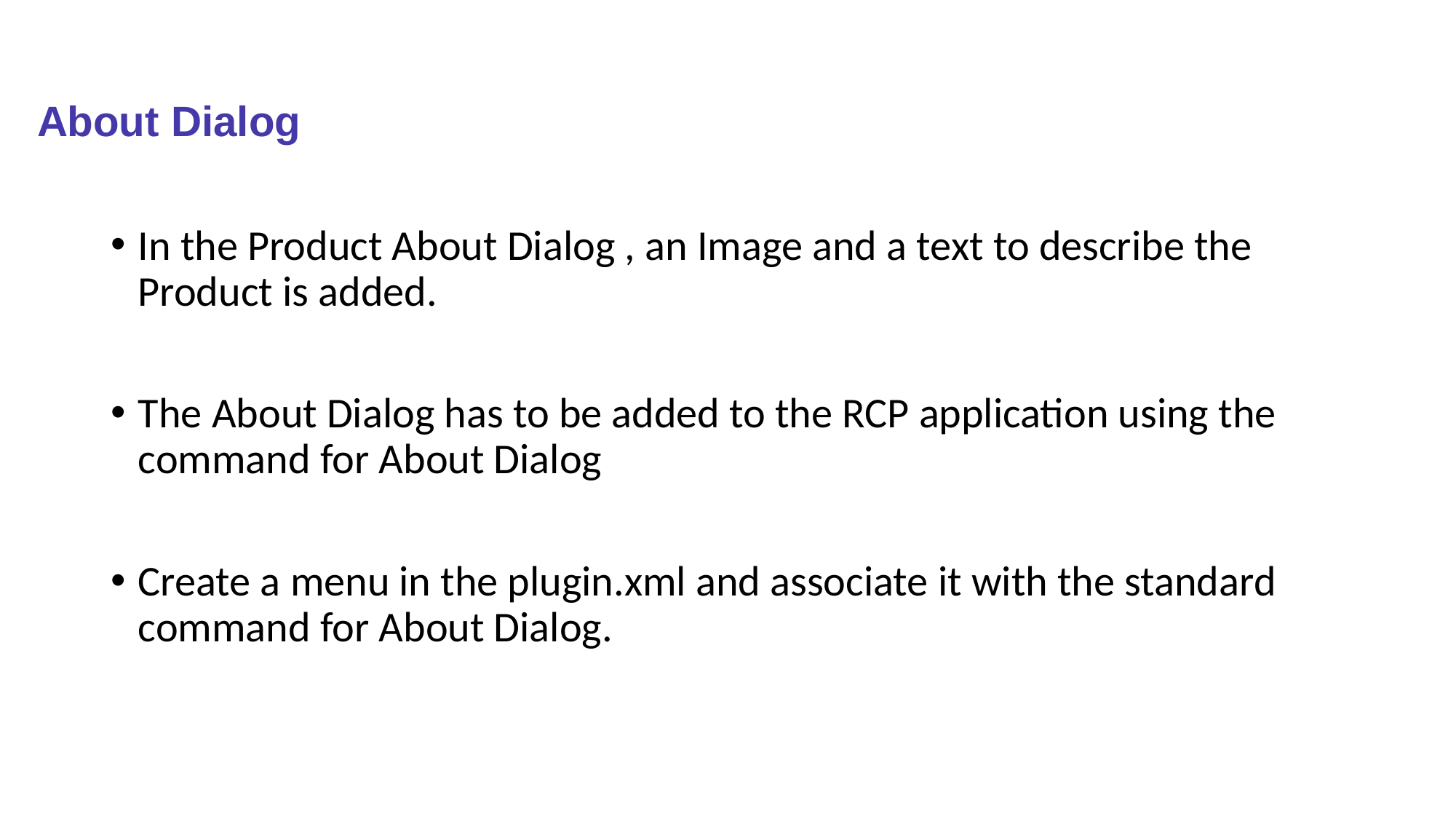

# About Dialog
In the Product About Dialog , an Image and a text to describe the Product is added.

The About Dialog has to be added to the RCP application using the command for About Dialog

Create a menu in the plugin.xml and associate it with the standard command for About Dialog.